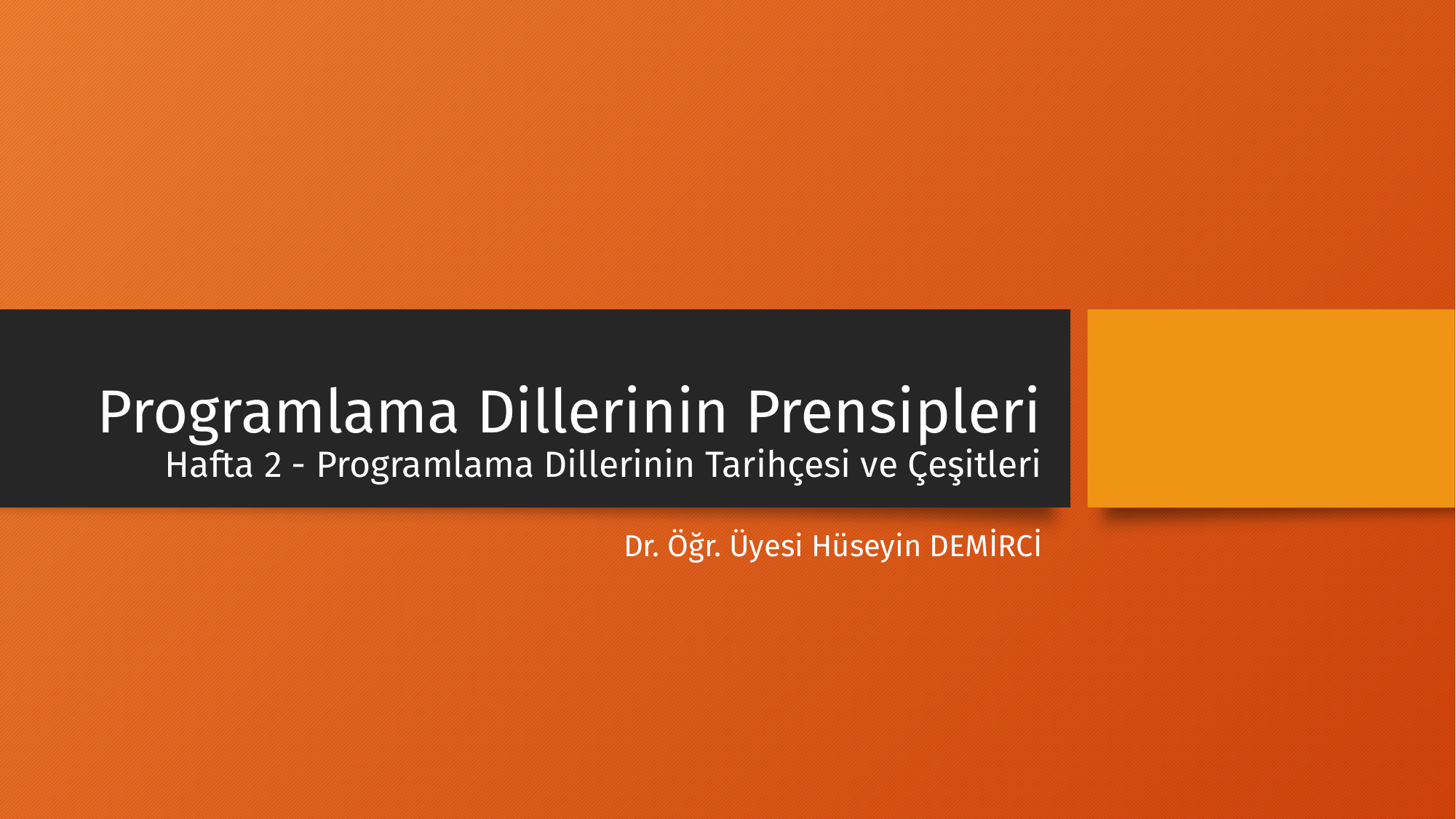

# Programlama Dillerinin Prensipleri Hafta 2 - Programlama Dillerinin Tarihçesi ve Çeşitleri
Dr. Öğr. Üyesi Hüseyin DEMİRCİ